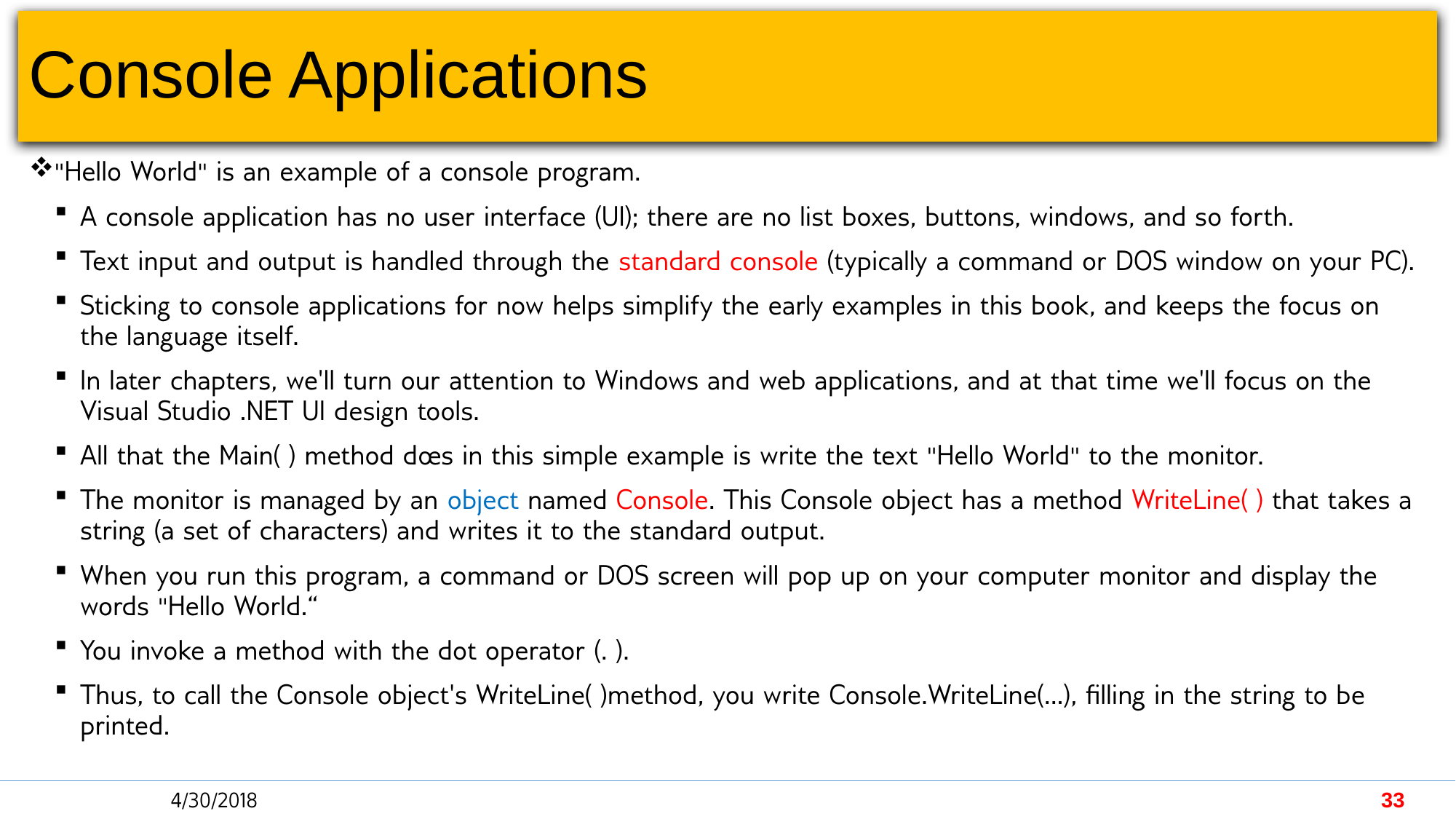

# Console Applications
"Hello World" is an example of a console program.
A console application has no user interface (UI); there are no list boxes, buttons, windows, and so forth.
Text input and output is handled through the standard console (typically a command or DOS window on your PC).
Sticking to console applications for now helps simplify the early examples in this book, and keeps the focus on the language itself.
In later chapters, we'll turn our attention to Windows and web applications, and at that time we'll focus on the Visual Studio .NET UI design tools.
All that the Main( ) method does in this simple example is write the text "Hello World" to the monitor.
The monitor is managed by an object named Console. This Console object has a method WriteLine( ) that takes a string (a set of characters) and writes it to the standard output.
When you run this program, a command or DOS screen will pop up on your computer monitor and display the words "Hello World.“
You invoke a method with the dot operator (. ).
Thus, to call the Console object's WriteLine( )method, you write Console.WriteLine(...), filling in the string to be printed.
4/30/2018
33